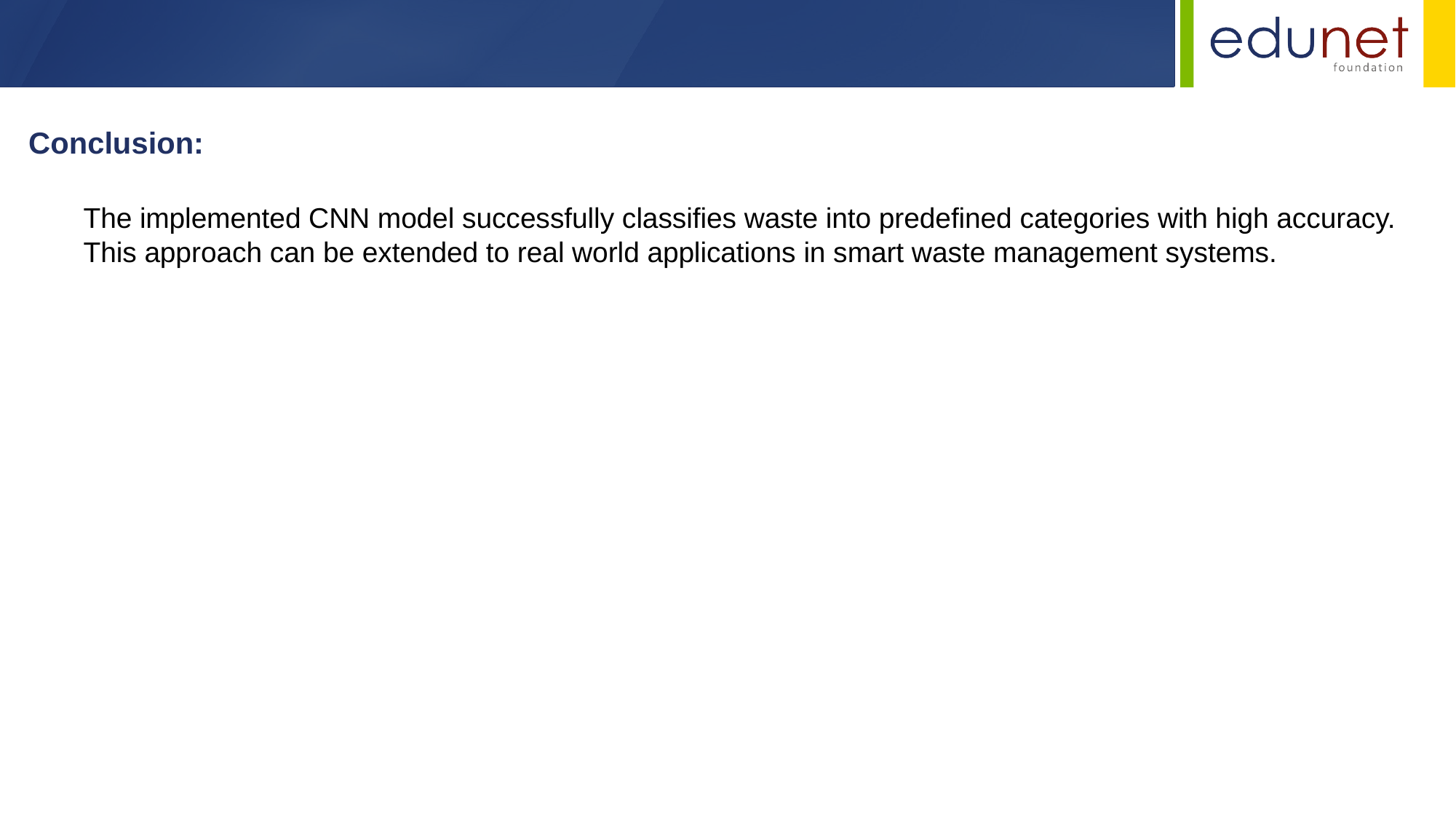

Conclusion:
The implemented CNN model successfully classifies waste into predefined categories with high accuracy. This approach can be extended to real world applications in smart waste management systems.